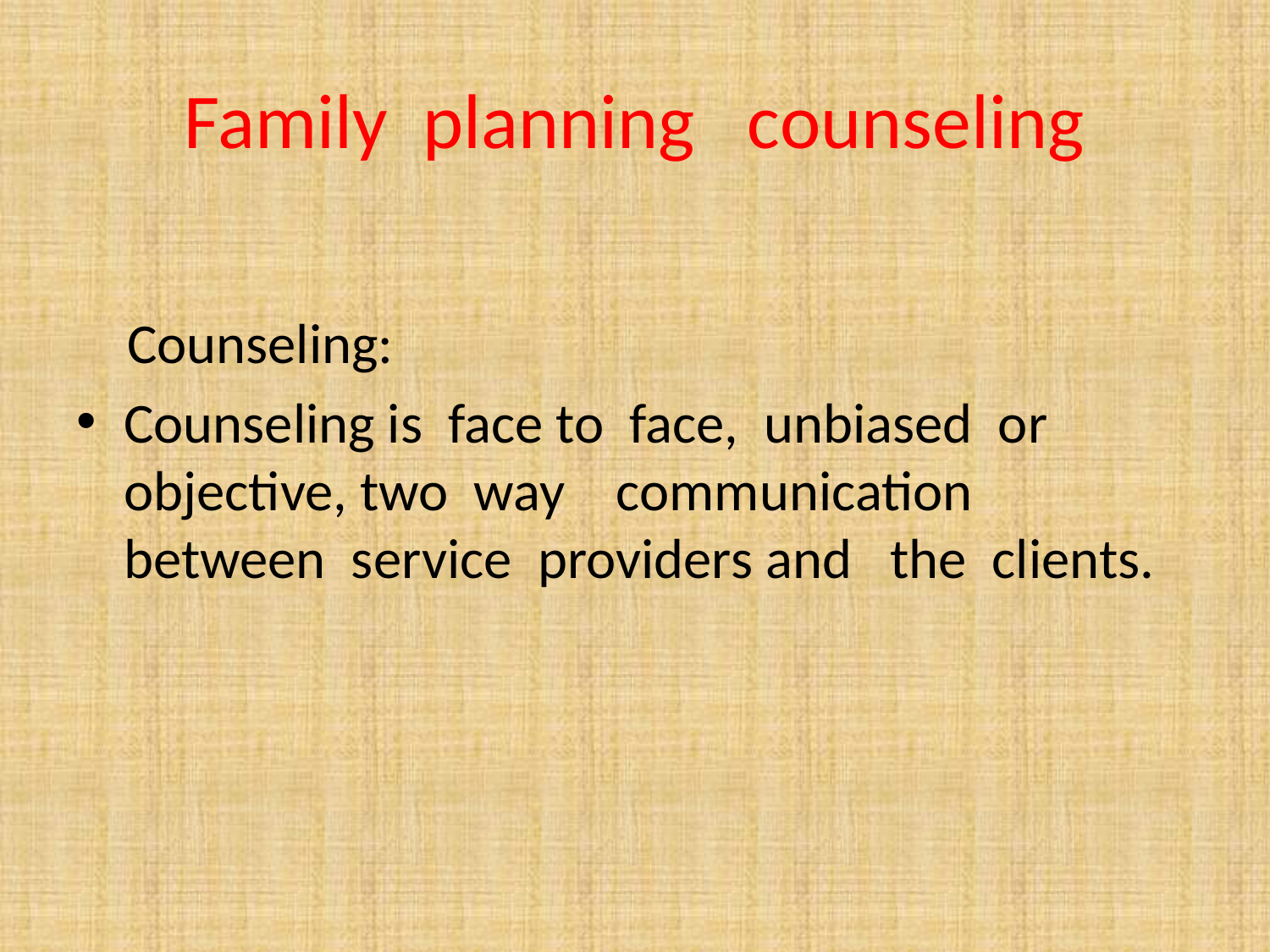

# Family  planning   counseling

    Counseling:
Counseling is  face to  face,  unbiased  or  objective, two  way    communication  between  service  providers and   the  clients.